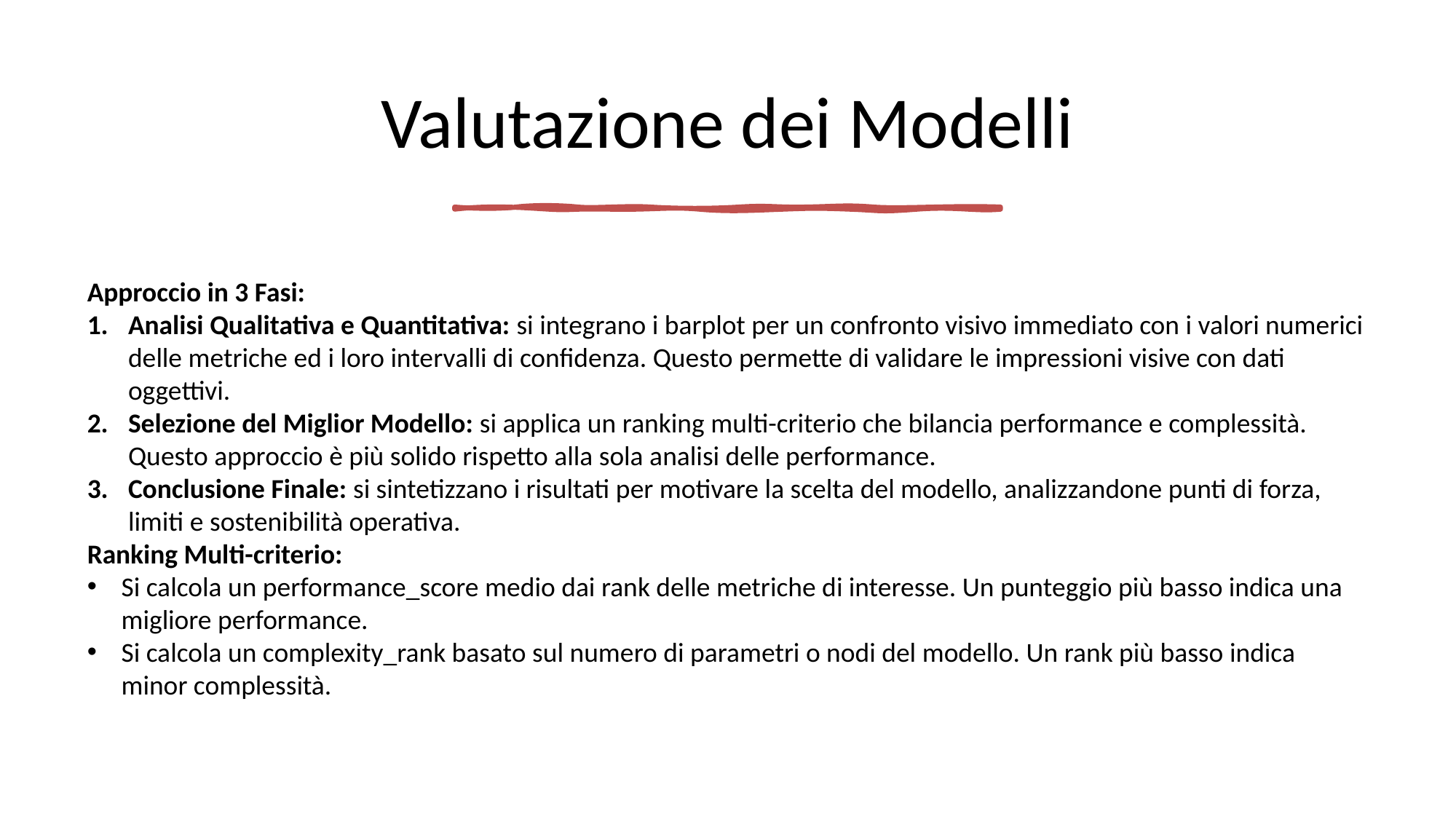

# Valutazione dei Modelli

Approccio in 3 Fasi:
Analisi Qualitativa e Quantitativa: si integrano i barplot per un confronto visivo immediato con i valori numerici delle metriche ed i loro intervalli di confidenza. Questo permette di validare le impressioni visive con dati oggettivi.
Selezione del Miglior Modello: si applica un ranking multi-criterio che bilancia performance e complessità. Questo approccio è più solido rispetto alla sola analisi delle performance.
Conclusione Finale: si sintetizzano i risultati per motivare la scelta del modello, analizzandone punti di forza, limiti e sostenibilità operativa.
Ranking Multi-criterio:
Si calcola un performance_score medio dai rank delle metriche di interesse. Un punteggio più basso indica una migliore performance.
Si calcola un complexity_rank basato sul numero di parametri o nodi del modello. Un rank più basso indica minor complessità.